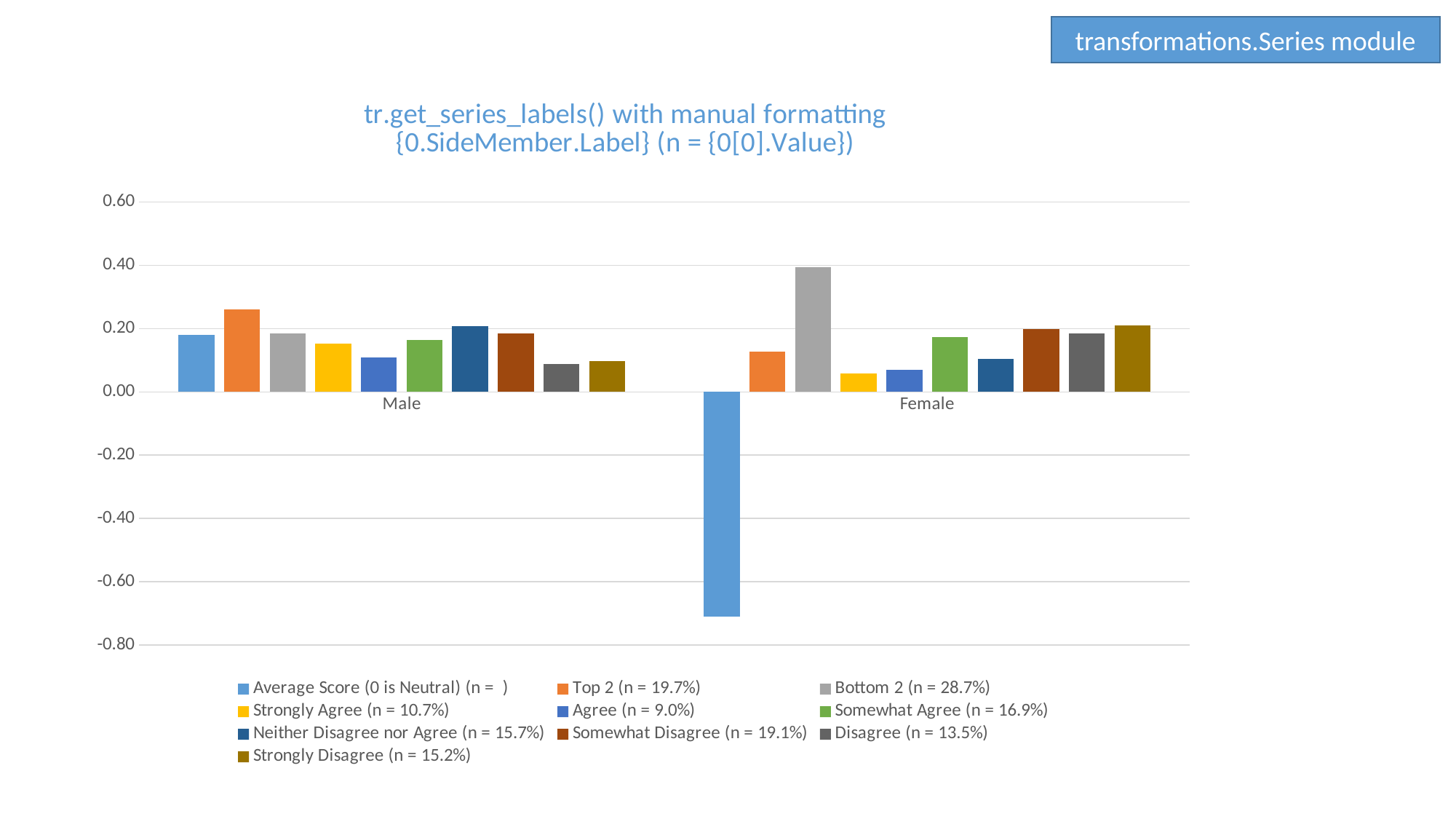

transformations.Series module

### Chart: tr.get_series_labels() with manual formatting
{0.SideMember.Label} (n = {0[0].Value})

| Category | Average Score (0 is Neutral) (n =  ) | Top 2 (n = 19.7%) | Bottom 2 (n = 28.7%) | Strongly Agree (n = 10.7%) | Agree (n = 9.0%) | Somewhat Agree (n = 16.9%) | Neither Disagree nor Agree (n = 15.7%) | Somewhat Disagree (n = 19.1%) | Disagree (n = 13.5%) | Strongly Disagree (n = 15.2%) |
|---|---|---|---|---|---|---|---|---|---|---|
| Male | 0.18 | 0.261 | 0.185 | 0.152 | 0.109 | 0.163 | 0.207 | 0.185 | 0.087 | 0.098 |
| Female | -0.71 | 0.128 | 0.395 | 0.057999999999999996 | 0.07 | 0.174 | 0.105 | 0.198 | 0.18600000000000003 | 0.209 |